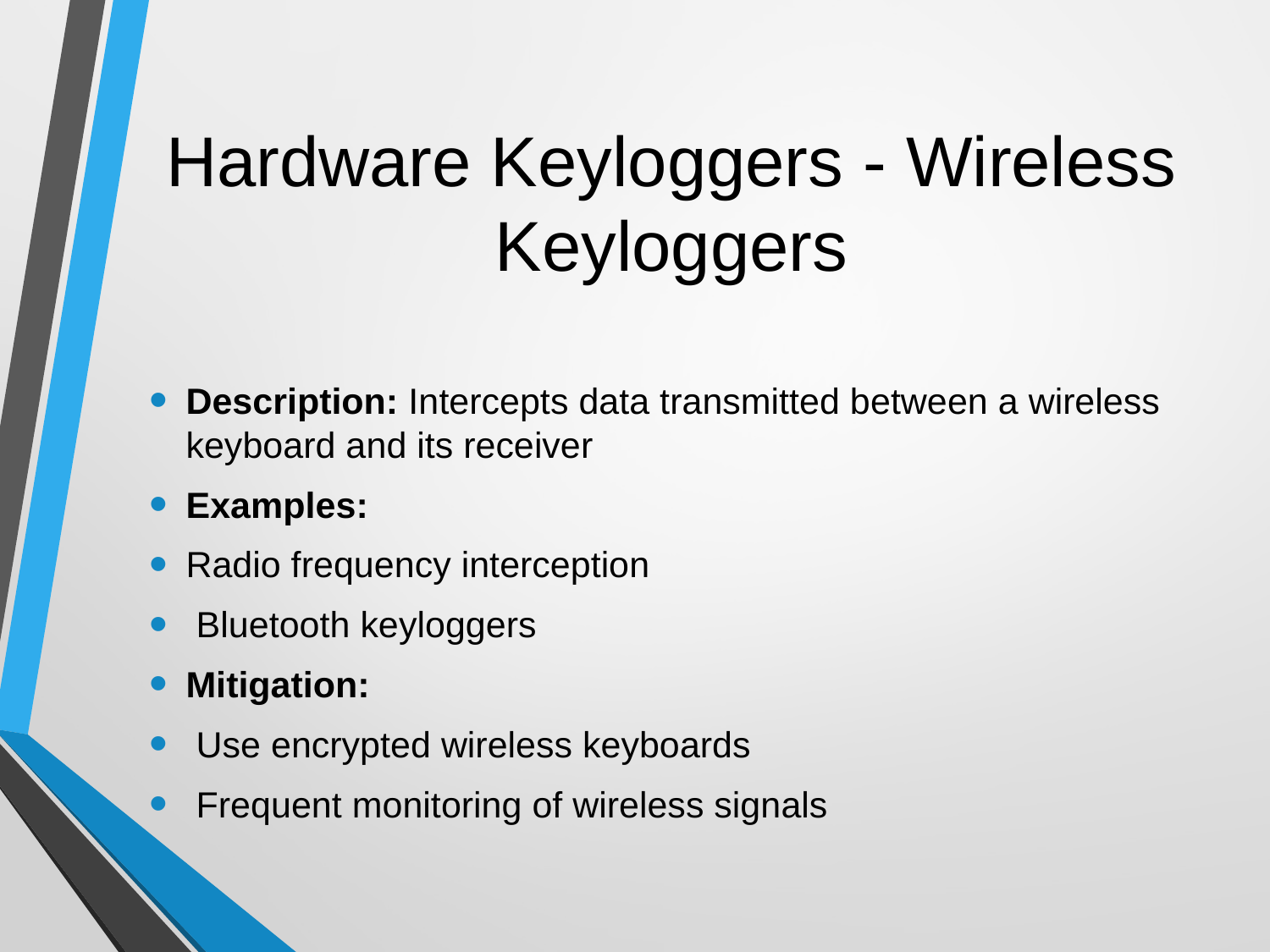

# Hardware Keyloggers - Wireless Keyloggers
Description: Intercepts data transmitted between a wireless keyboard and its receiver
Examples:
Radio frequency interception
 Bluetooth keyloggers
Mitigation:
 Use encrypted wireless keyboards
 Frequent monitoring of wireless signals